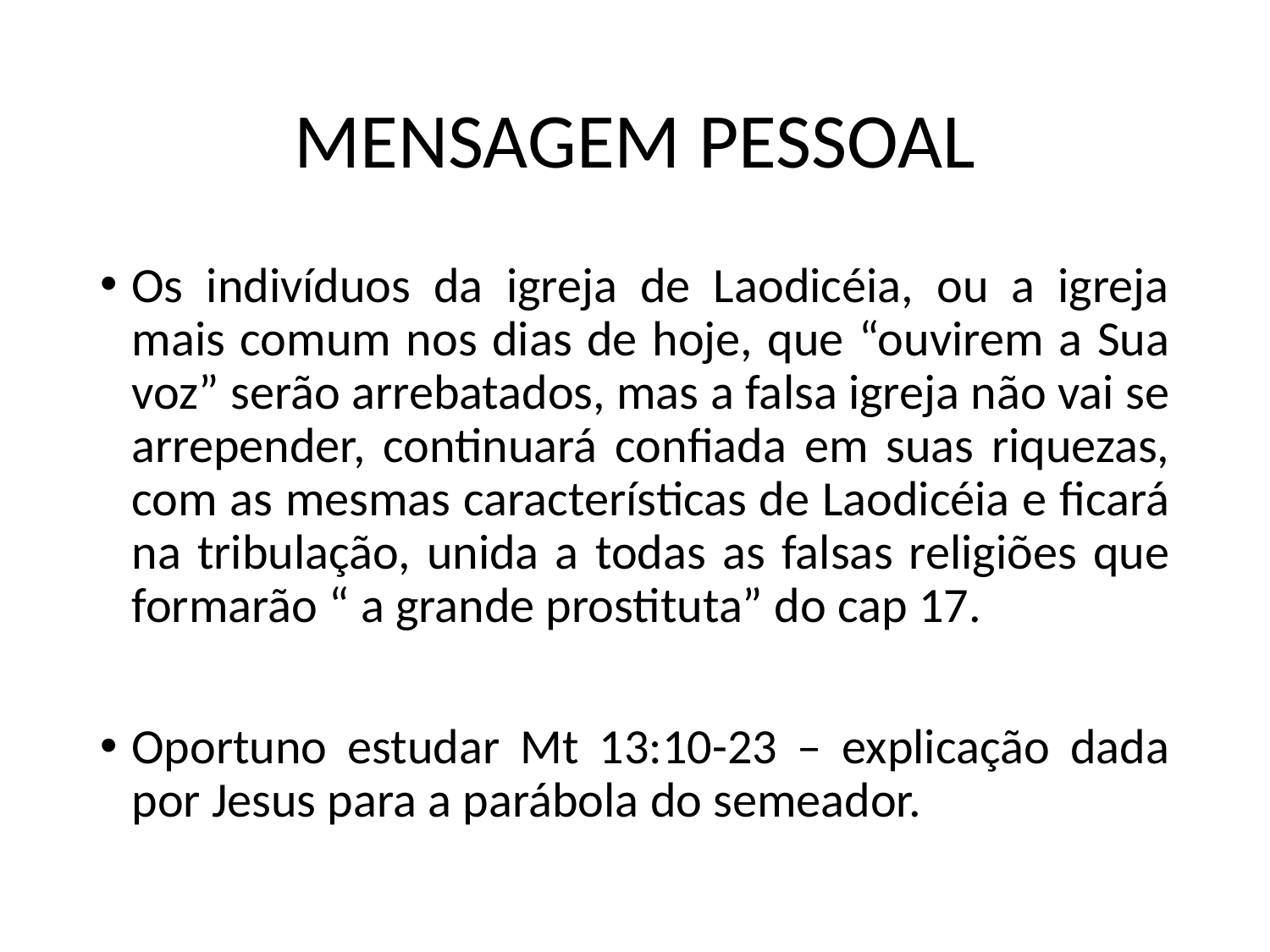

# MENSAGEM PESSOAL
Os indivíduos da igreja de Laodicéia, ou a igreja mais comum nos dias de hoje, que “ouvirem a Sua voz” serão arrebatados, mas a falsa igreja não vai se arrepender, continuará confiada em suas riquezas, com as mesmas características de Laodicéia e ficará na tribulação, unida a todas as falsas religiões que formarão “ a grande prostituta” do cap 17.

Oportuno estudar Mt 13:10-23 – explicação dada por Jesus para a parábola do semeador.